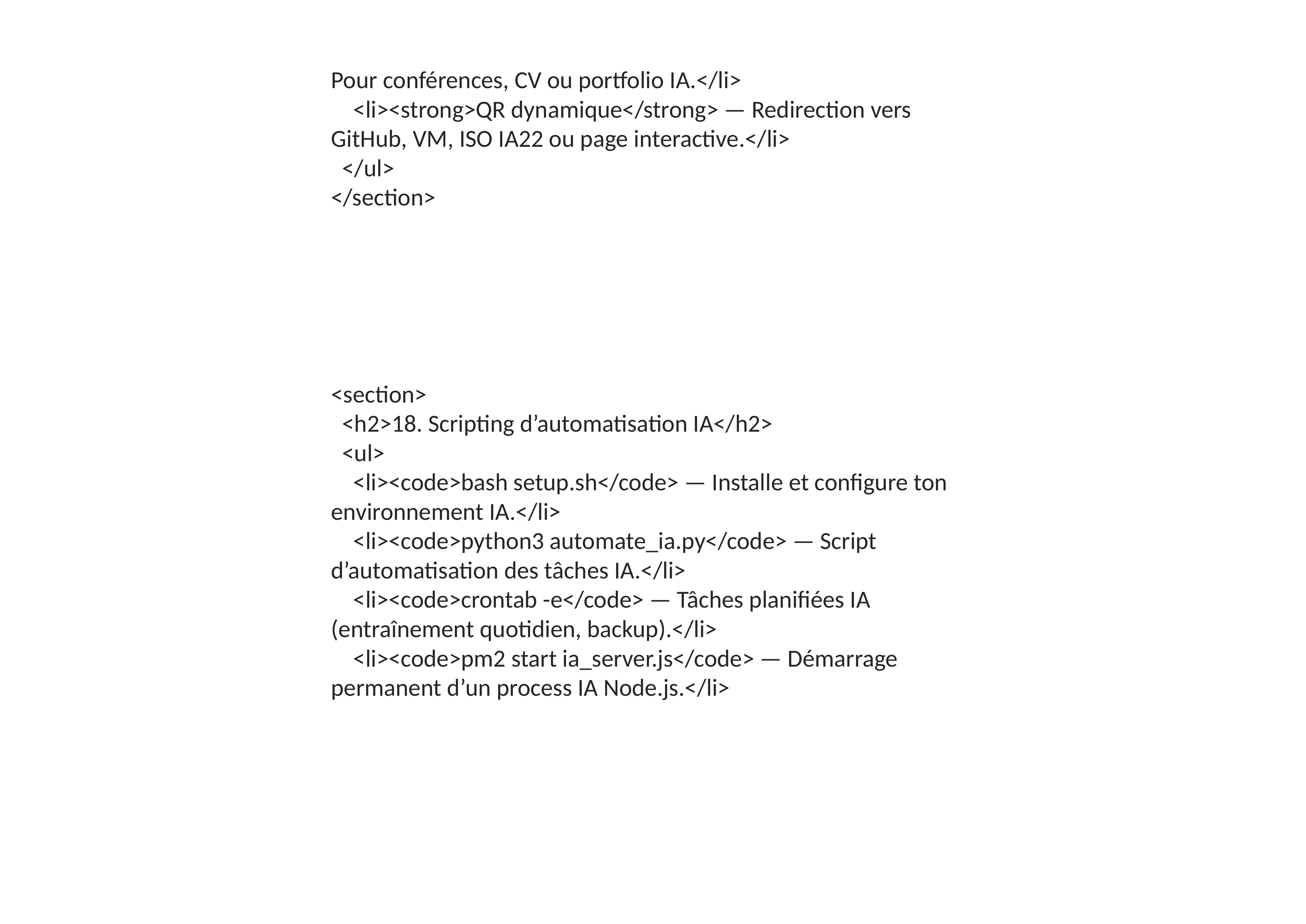

Pour conférences, CV ou portfolio IA.</li>
    <li><strong>QR dynamique</strong> — Redirection vers GitHub, VM, ISO IA22 ou page interactive.</li>
  </ul>
</section>

<section>
  <h2>18. Scripting d’automatisation IA</h2>
  <ul>
    <li><code>bash setup.sh</code> — Installe et configure ton environnement IA.</li>
    <li><code>python3 automate_ia.py</code> — Script d’automatisation des tâches IA.</li>
    <li><code>crontab -e</code> — Tâches planifiées IA (entraînement quotidien, backup).</li>
    <li><code>pm2 start ia_server.js</code> — Démarrage permanent d’un process IA Node.js.</li>